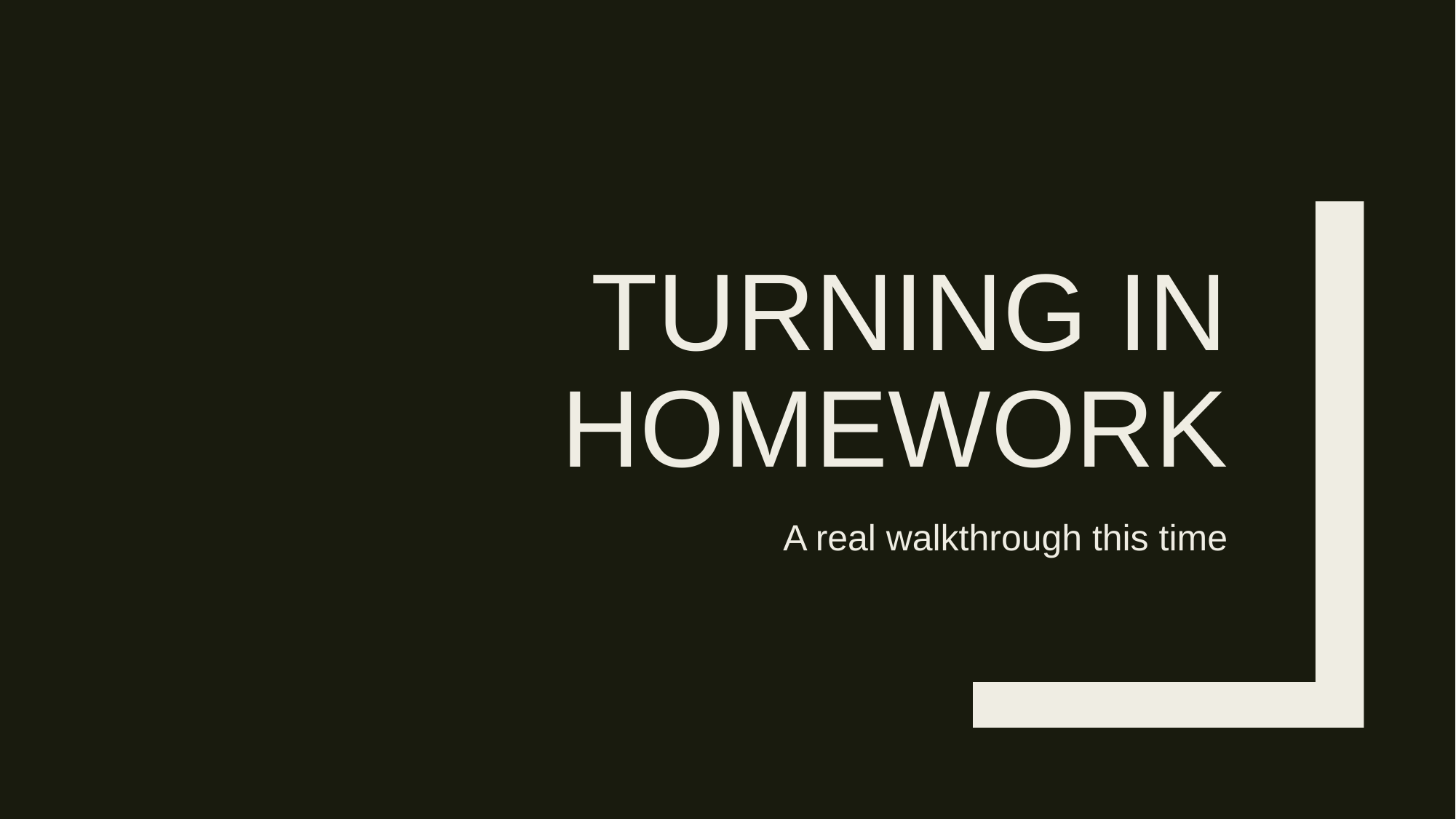

# Turning in Homework
A real walkthrough this time